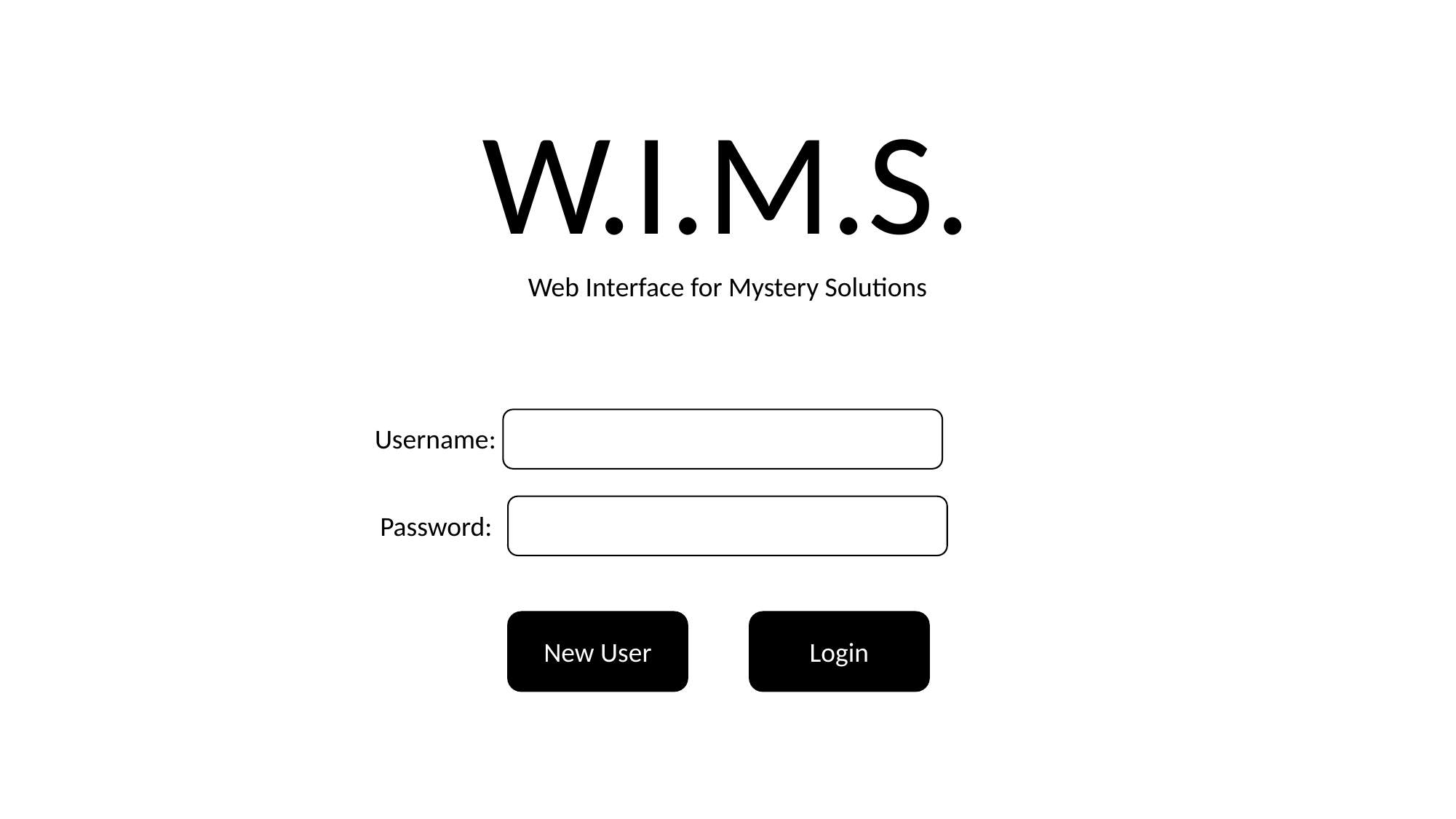

W.I.M.S.
Web Interface for Mystery Solutions

Username:

Password:
New User
Login